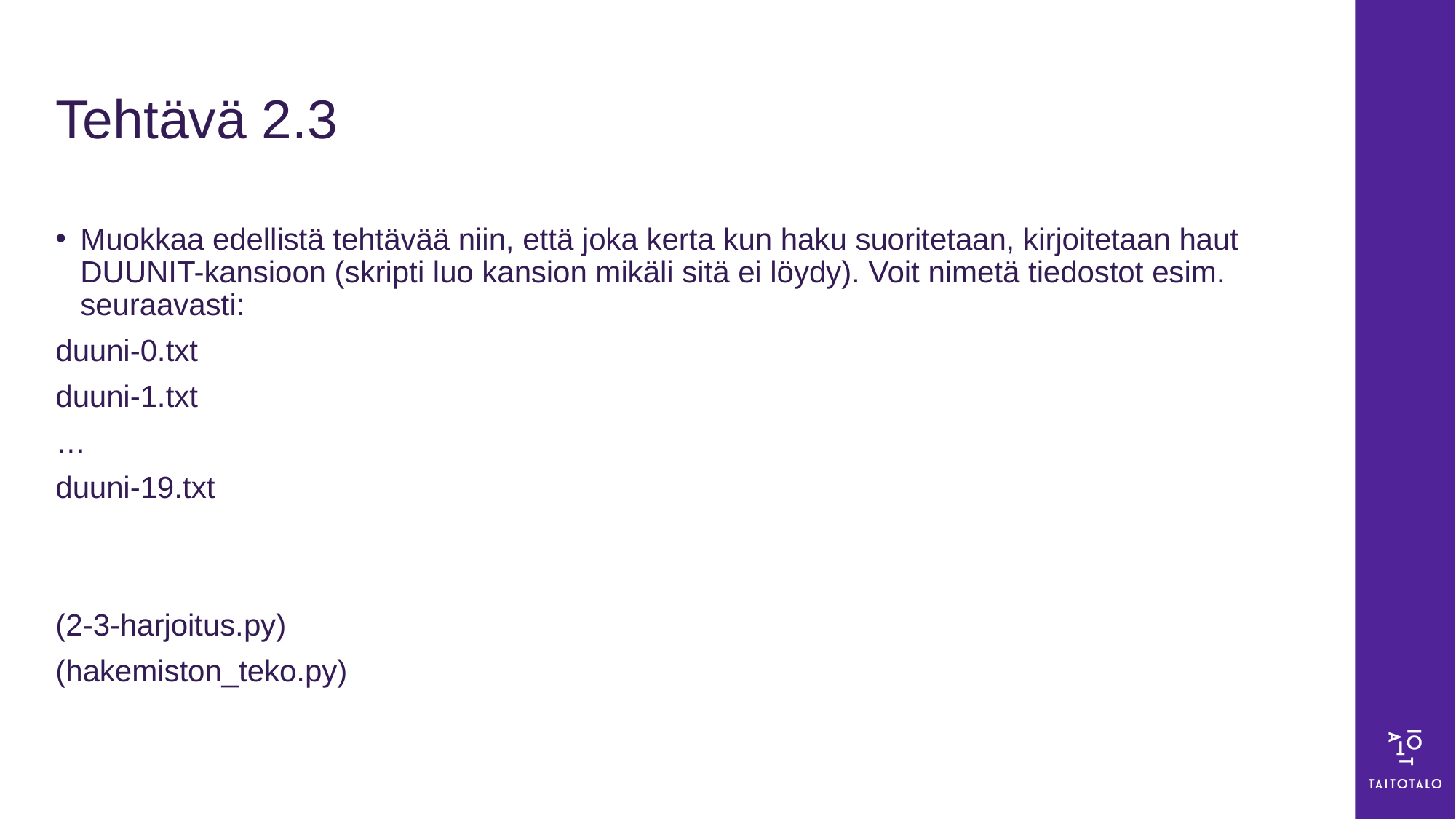

# Tehtävä 2.3
Muokkaa edellistä tehtävää niin, että joka kerta kun haku suoritetaan, kirjoitetaan haut DUUNIT-kansioon (skripti luo kansion mikäli sitä ei löydy). Voit nimetä tiedostot esim. seuraavasti:
duuni-0.txt
duuni-1.txt
…
duuni-19.txt

(2-3-harjoitus.py)
(hakemiston_teko.py)